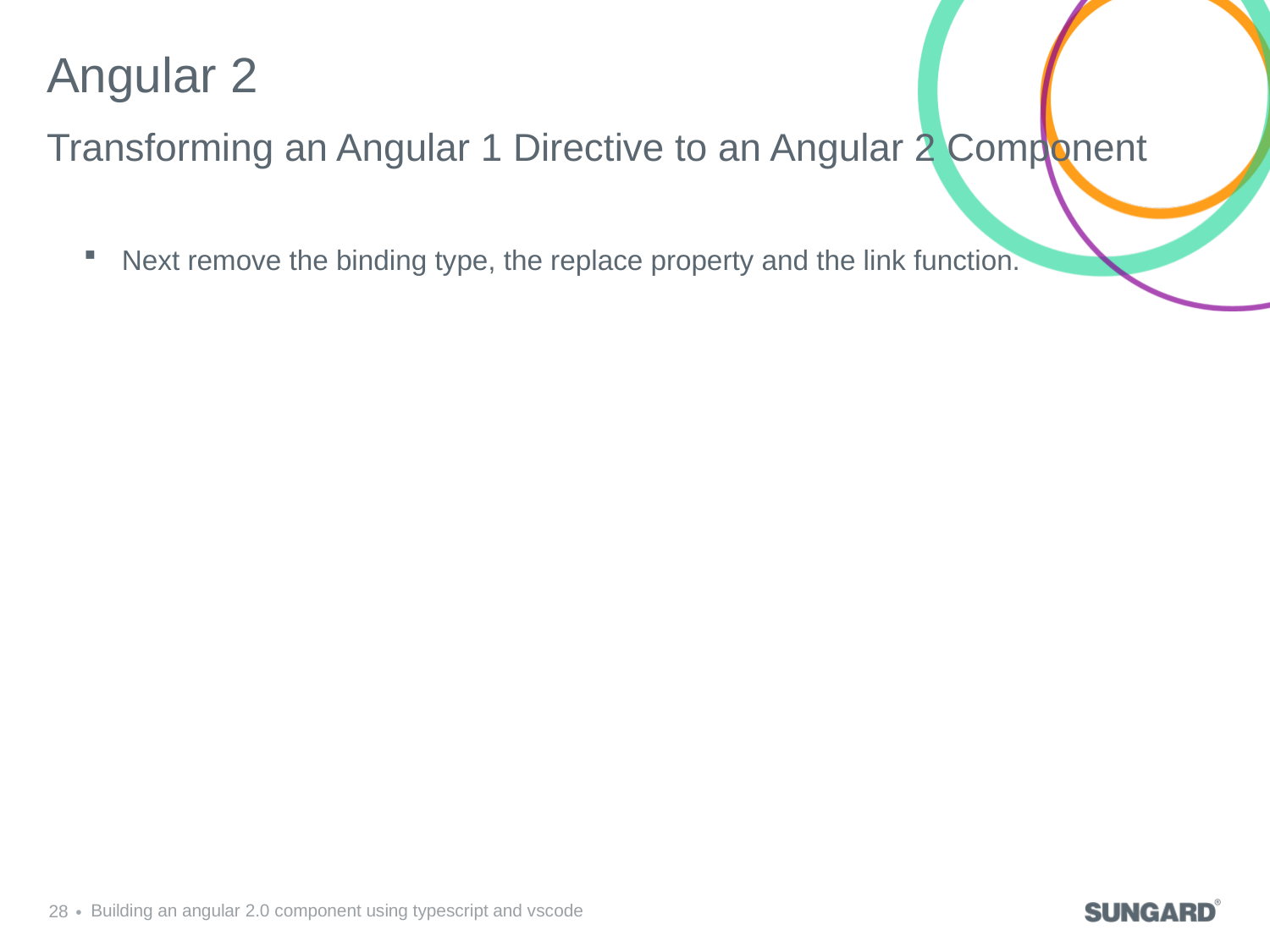

# Angular 2
Transforming an Angular 1 Directive to an Angular 2 Component

Next remove the binding type, the replace property and the link function.

28
Building an angular 2.0 component using typescript and vscode